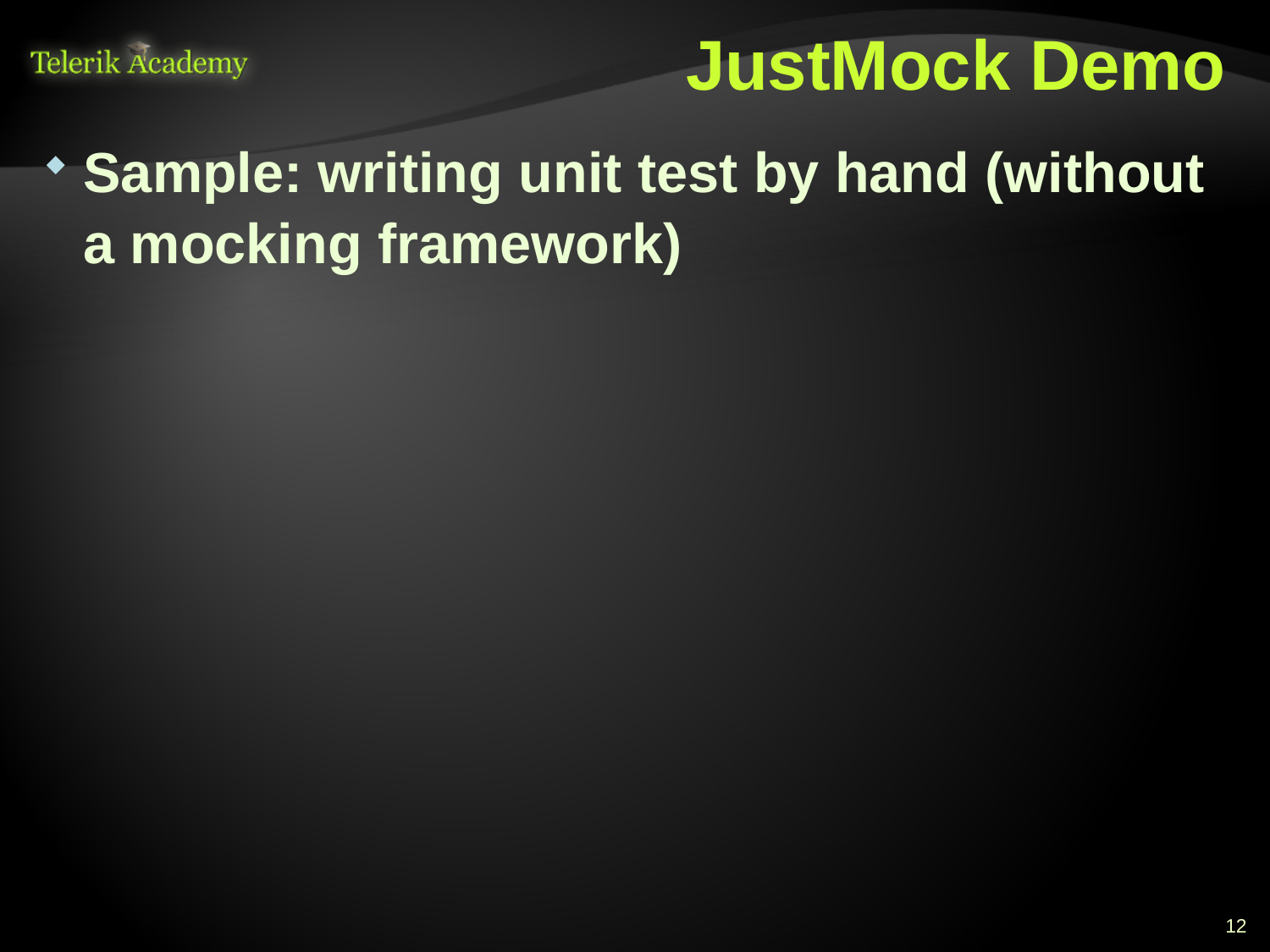

# JustMock Demo
Sample: writing unit test by hand (without a mocking framework)
12